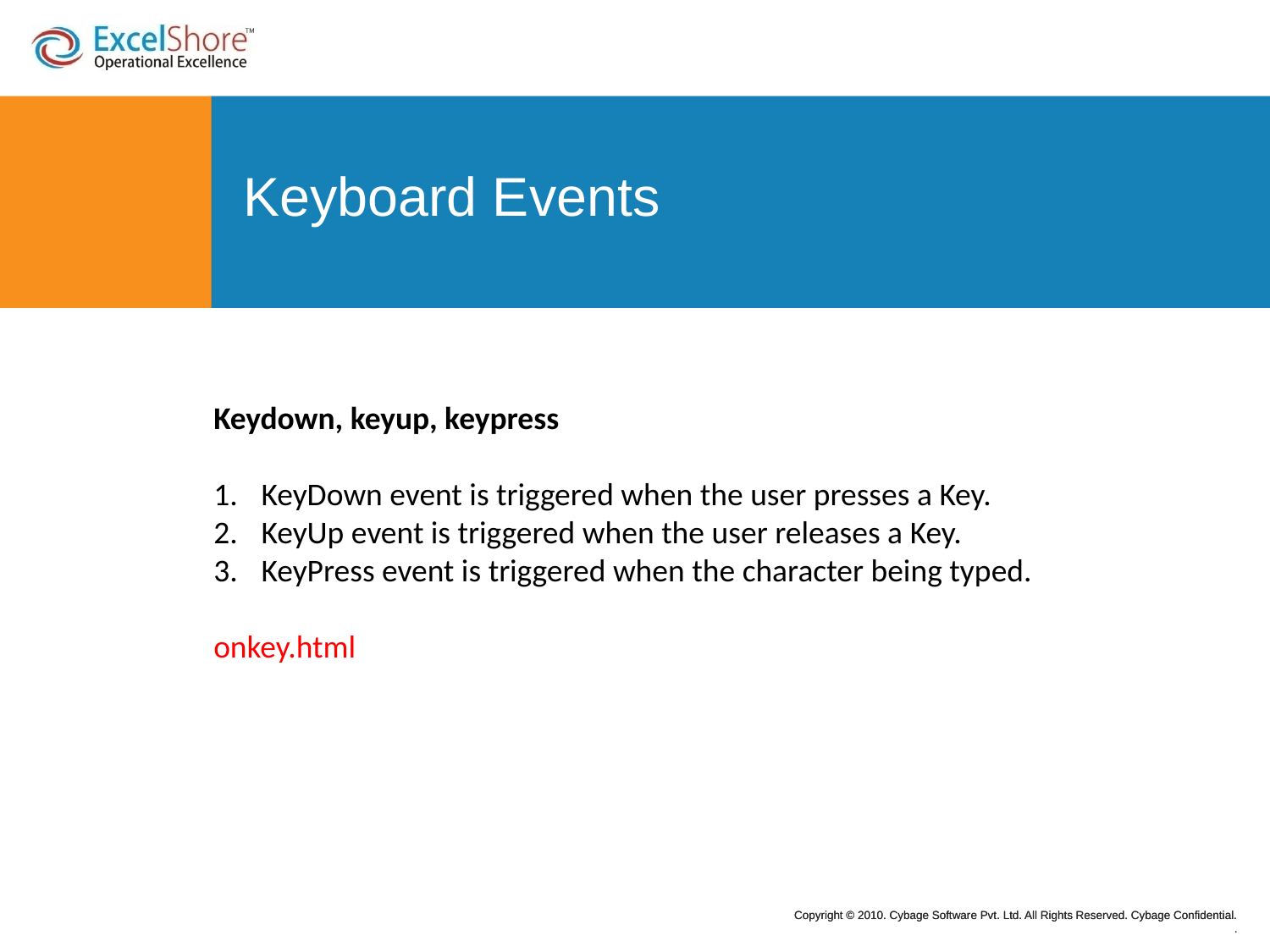

# Keyboard Events
Keydown, keyup, keypress

KeyDown event is triggered when the user presses a Key.
KeyUp event is triggered when the user releases a Key.
KeyPress event is triggered when the character being typed.

onkey.html